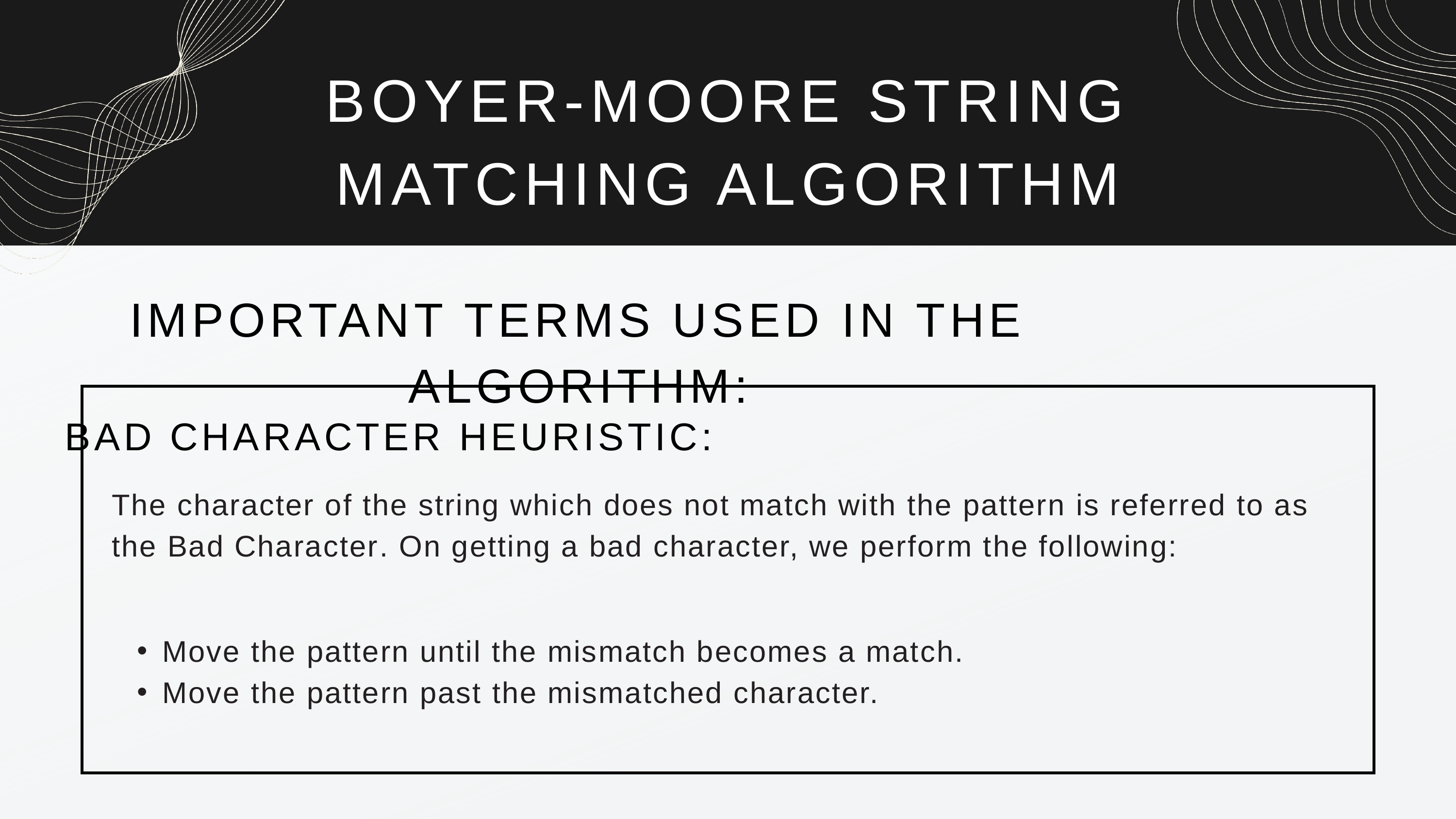

BOYER-MOORE STRING MATCHING ALGORITHM
IMPORTANT TERMS USED IN THE ALGORITHM:

BAD CHARACTER HEURISTIC:

The character of the string which does not match with the pattern is referred to as the Bad Character. On getting a bad character, we perform the following:
Move the pattern until the mismatch becomes a match.
Move the pattern past the mismatched character.